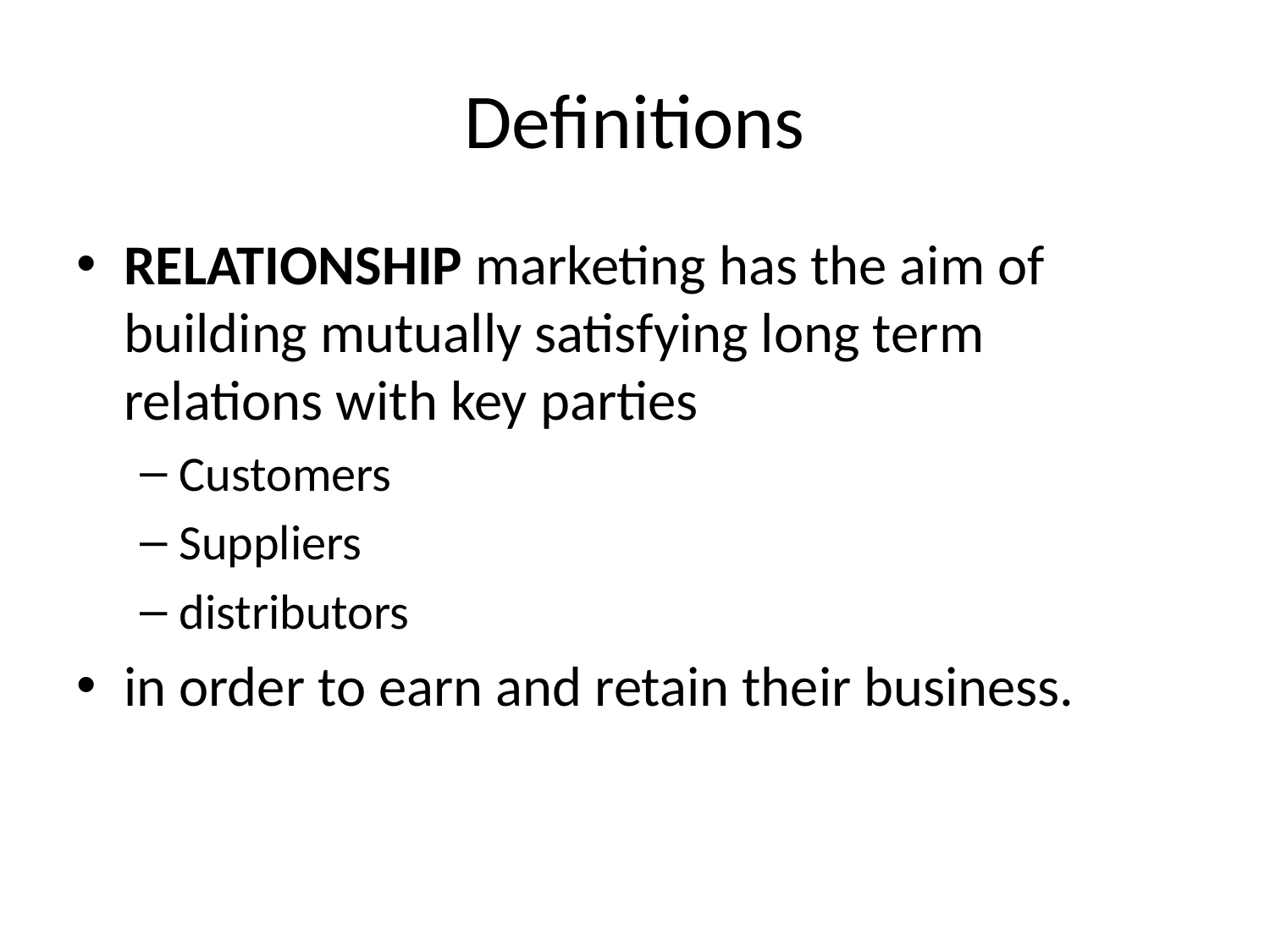

# Definitions
RELATIONSHIP marketing has the aim of building mutually satisfying long term relations with key parties
Customers
Suppliers
distributors
in order to earn and retain their business.